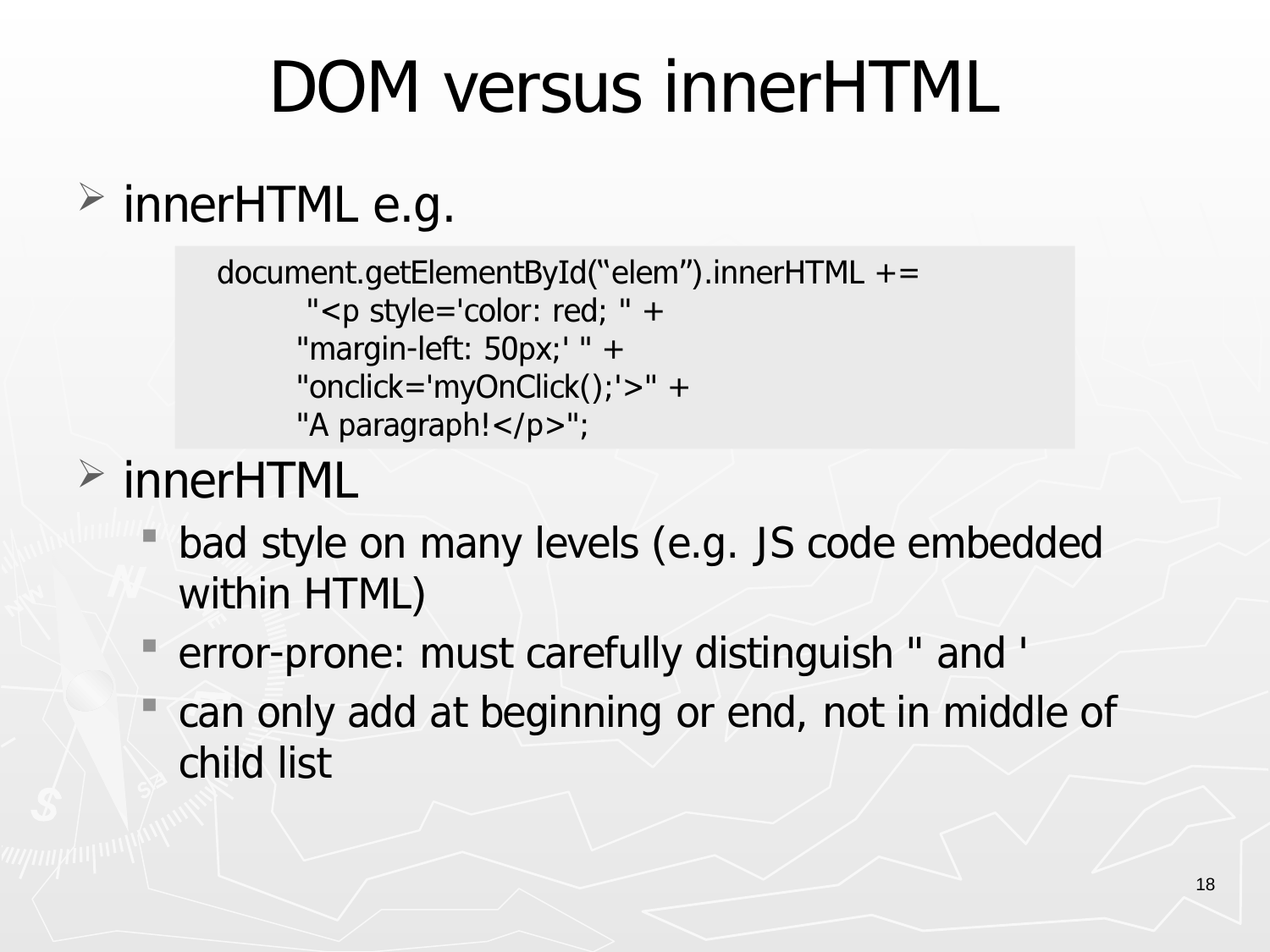

# DOM versus innerHTML
innerHTML e.g.

innerHTML
bad style on many levels (e.g. JS code embedded within HTML)
error-prone: must carefully distinguish " and '
can only add at beginning or end, not in middle of child list
   document.getElementById(“elem”).innerHTML +=
            "<p style='color: red; " +
           "margin-left: 50px;' " +
           "onclick='myOnClick();'>" +
           "A paragraph!</p>";
18